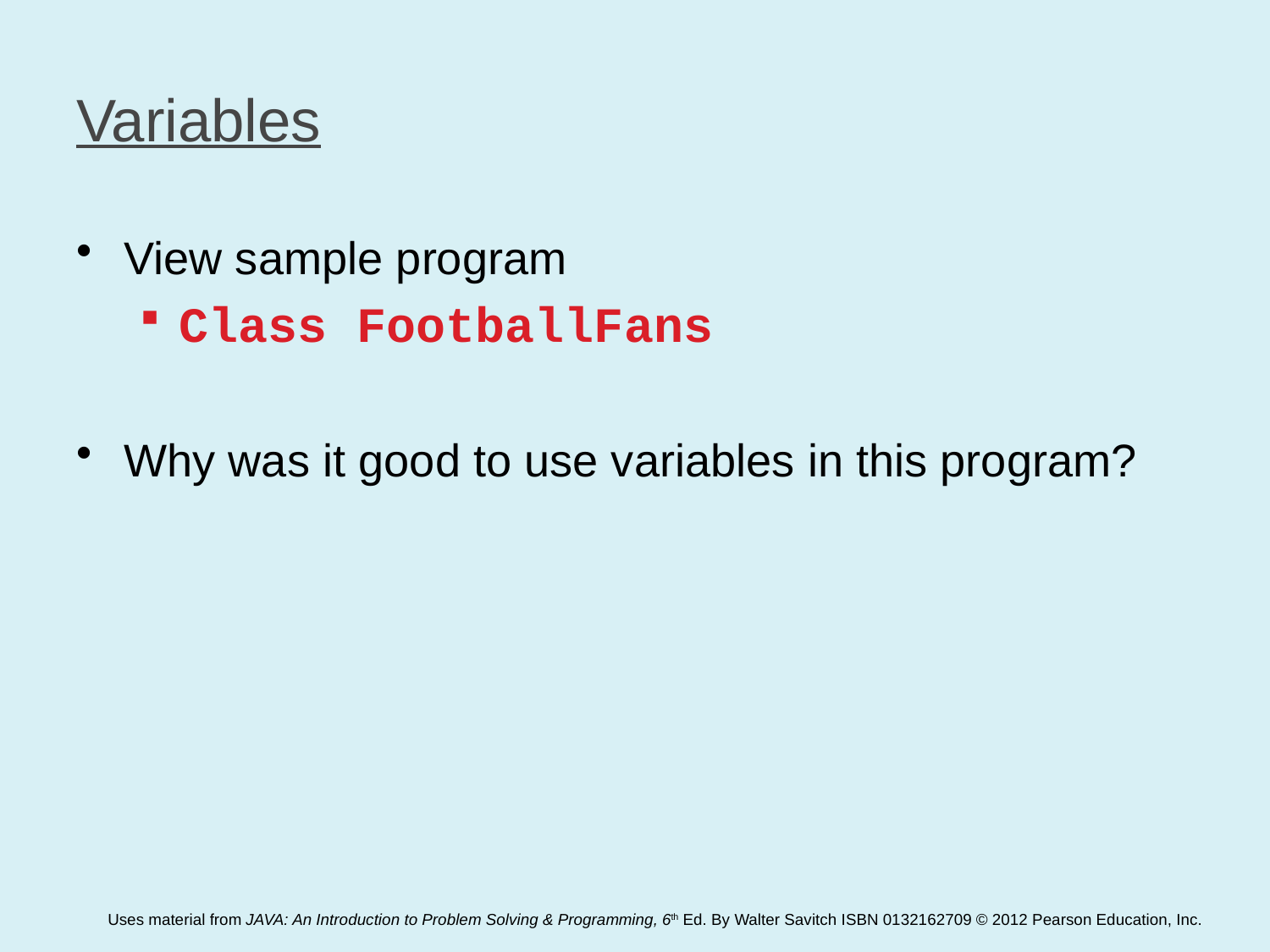

# Variables
View sample program
Class FootballFans

Why was it good to use variables in this program?